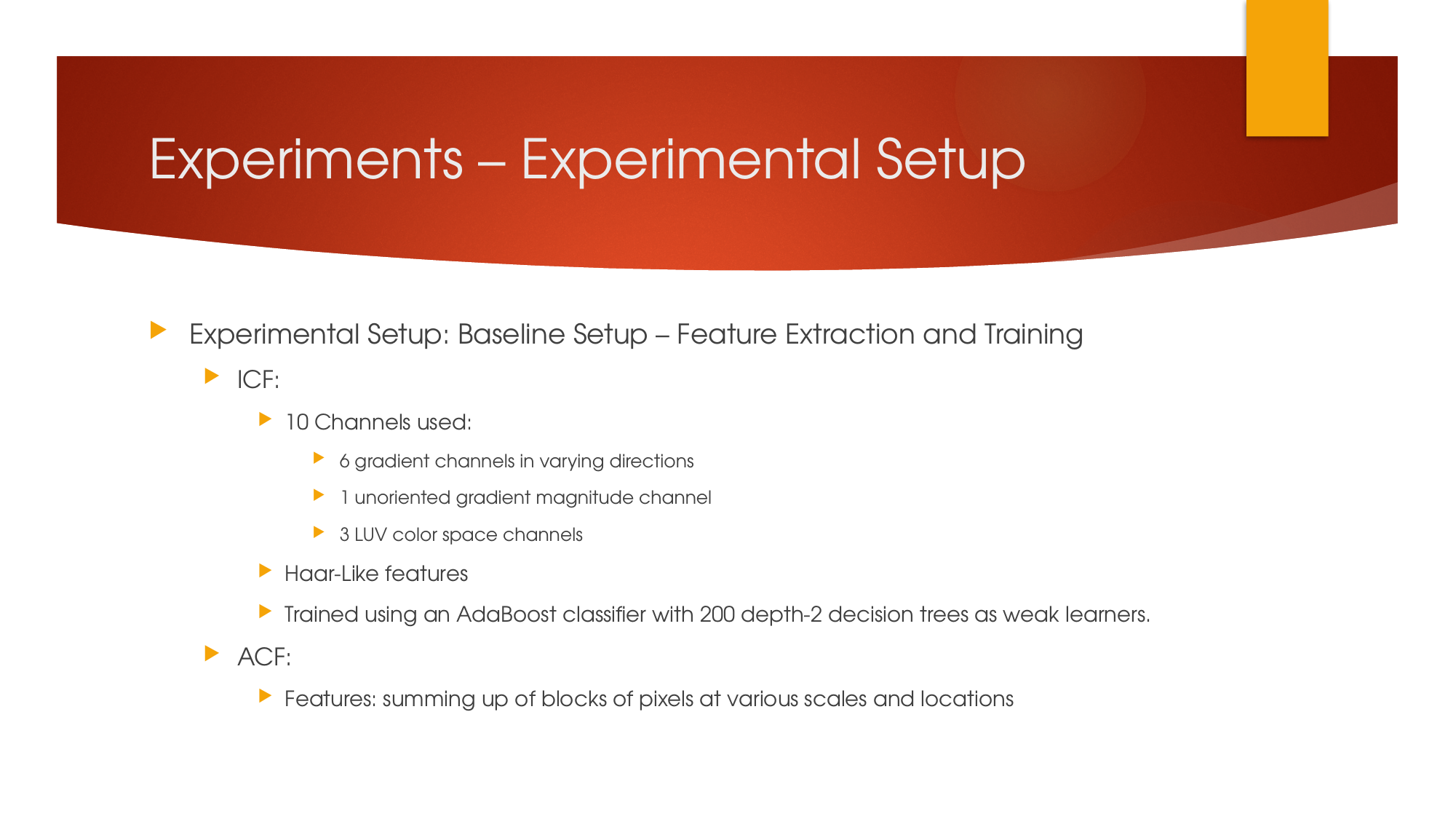

# Experiments – Experimental Setup
Experimental Setup: Baseline Setup – Feature Extraction and Training
ICF:
10 Channels used:
6 gradient channels in varying directions
1 unoriented gradient magnitude channel
3 LUV color space channels
Haar-Like features
Trained using an AdaBoost classifier with 200 depth-2 decision trees as weak learners.
ACF:
Features: summing up of blocks of pixels at various scales and locations